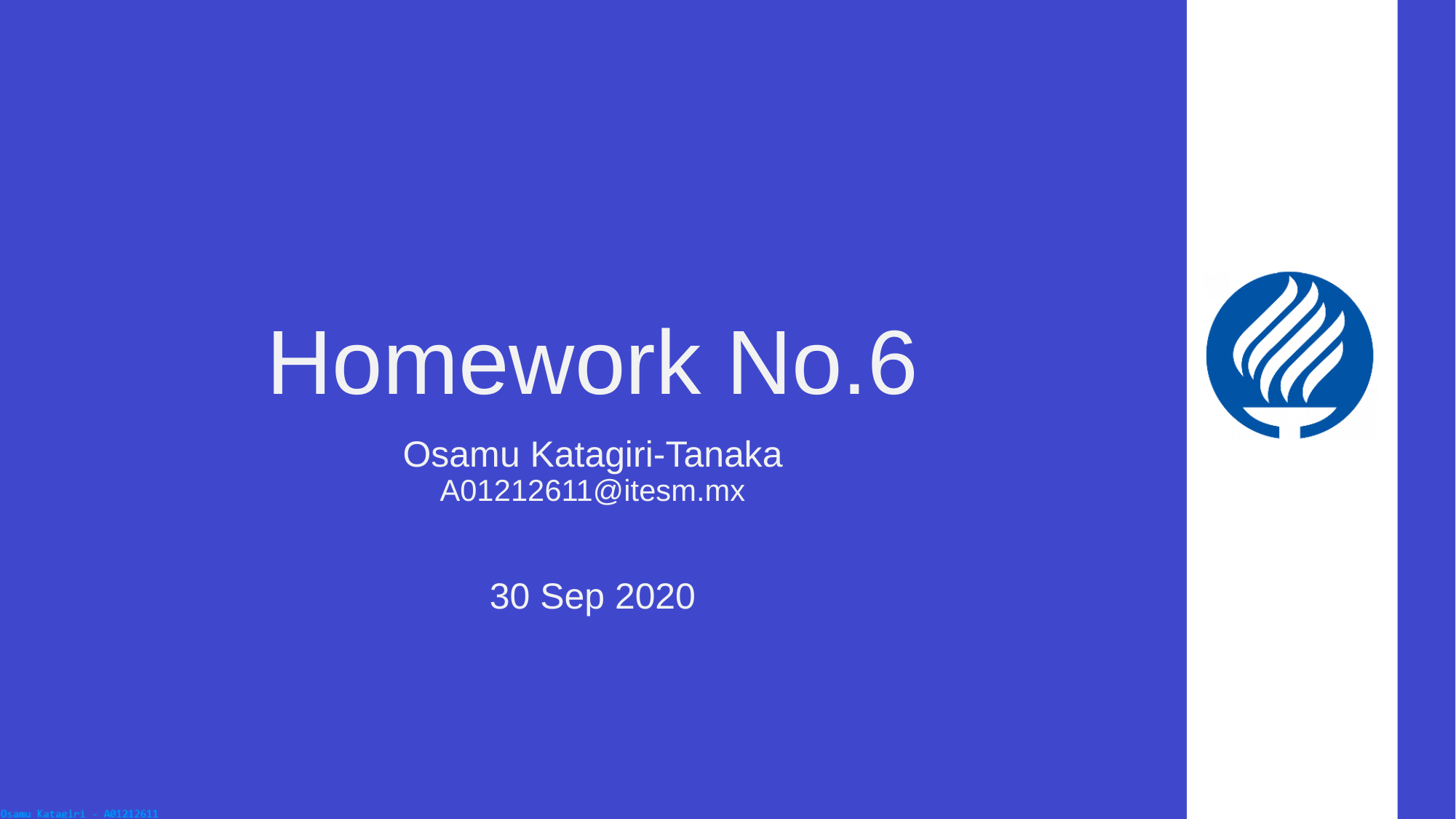

# Homework No.6
Osamu Katagiri-Tanaka
A01212611@itesm.mx

30 Sep 2020